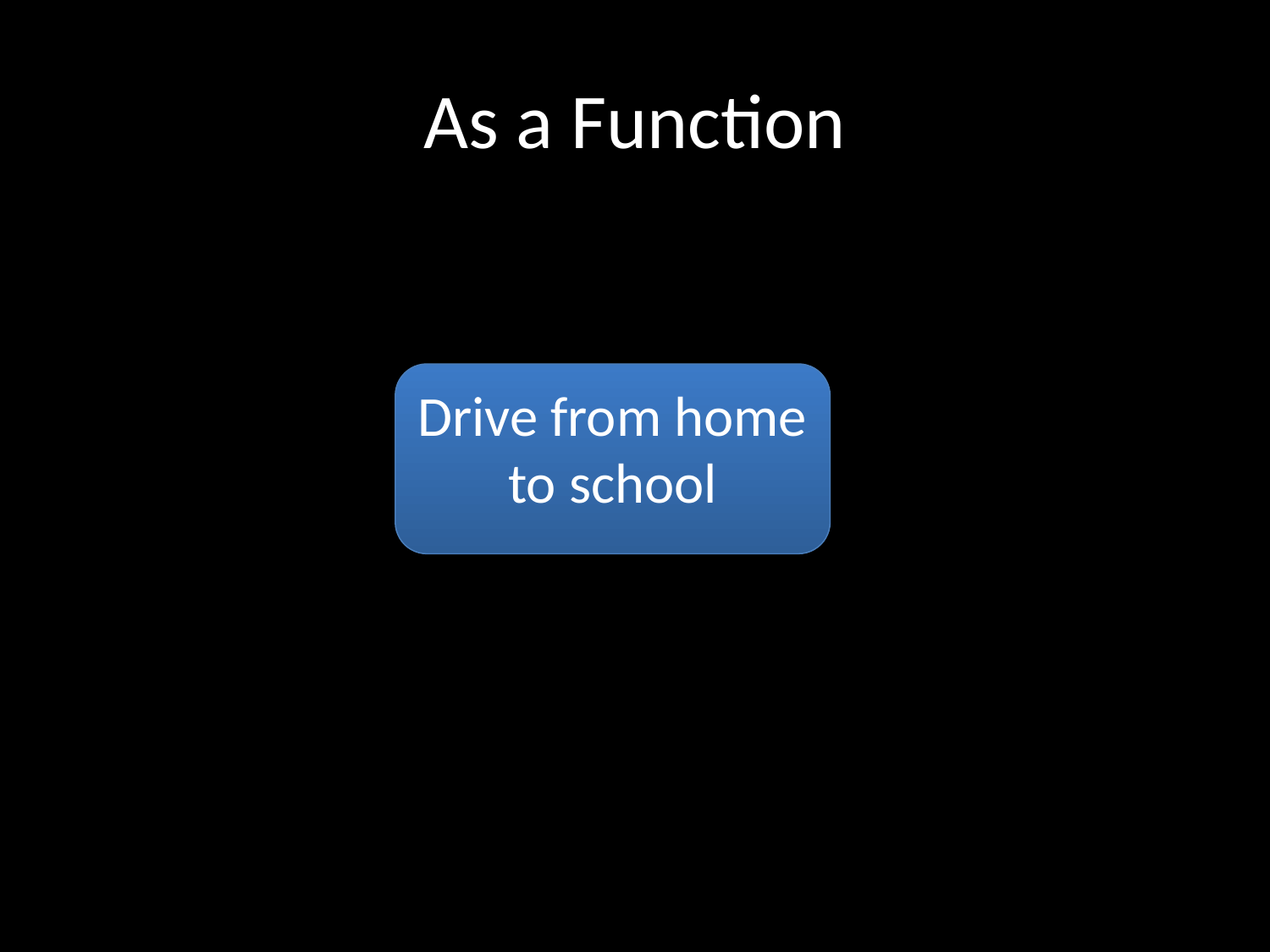

# As a Function
Drive from home to school